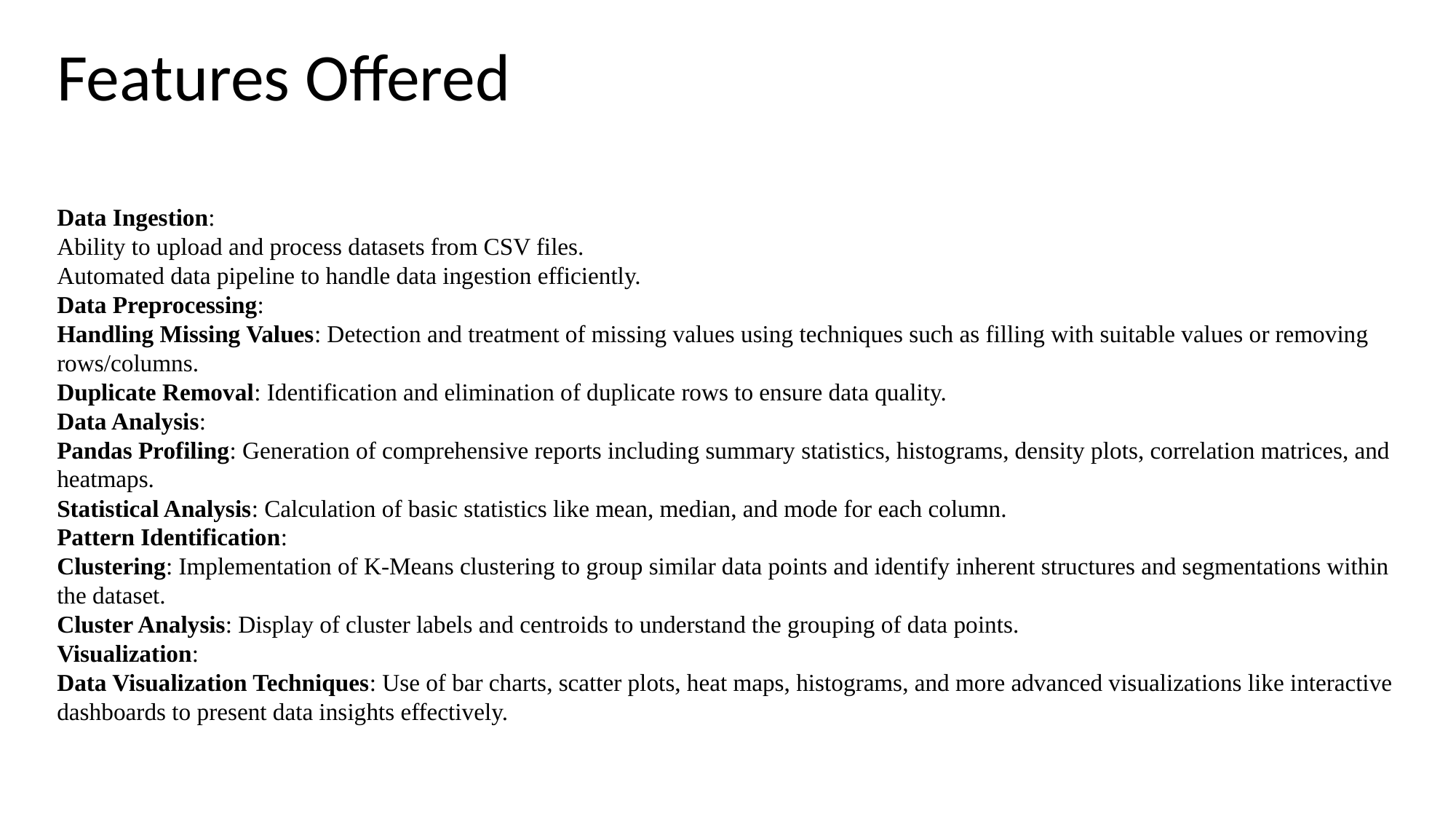

# Features Offered
Data Ingestion:
Ability to upload and process datasets from CSV files.
Automated data pipeline to handle data ingestion efficiently.
Data Preprocessing:
Handling Missing Values: Detection and treatment of missing values using techniques such as filling with suitable values or removing rows/columns.
Duplicate Removal: Identification and elimination of duplicate rows to ensure data quality.
Data Analysis:
Pandas Profiling: Generation of comprehensive reports including summary statistics, histograms, density plots, correlation matrices, and heatmaps.
Statistical Analysis: Calculation of basic statistics like mean, median, and mode for each column.
Pattern Identification:
Clustering: Implementation of K-Means clustering to group similar data points and identify inherent structures and segmentations within the dataset.
Cluster Analysis: Display of cluster labels and centroids to understand the grouping of data points.
Visualization:
Data Visualization Techniques: Use of bar charts, scatter plots, heat maps, histograms, and more advanced visualizations like interactive dashboards to present data insights effectively.